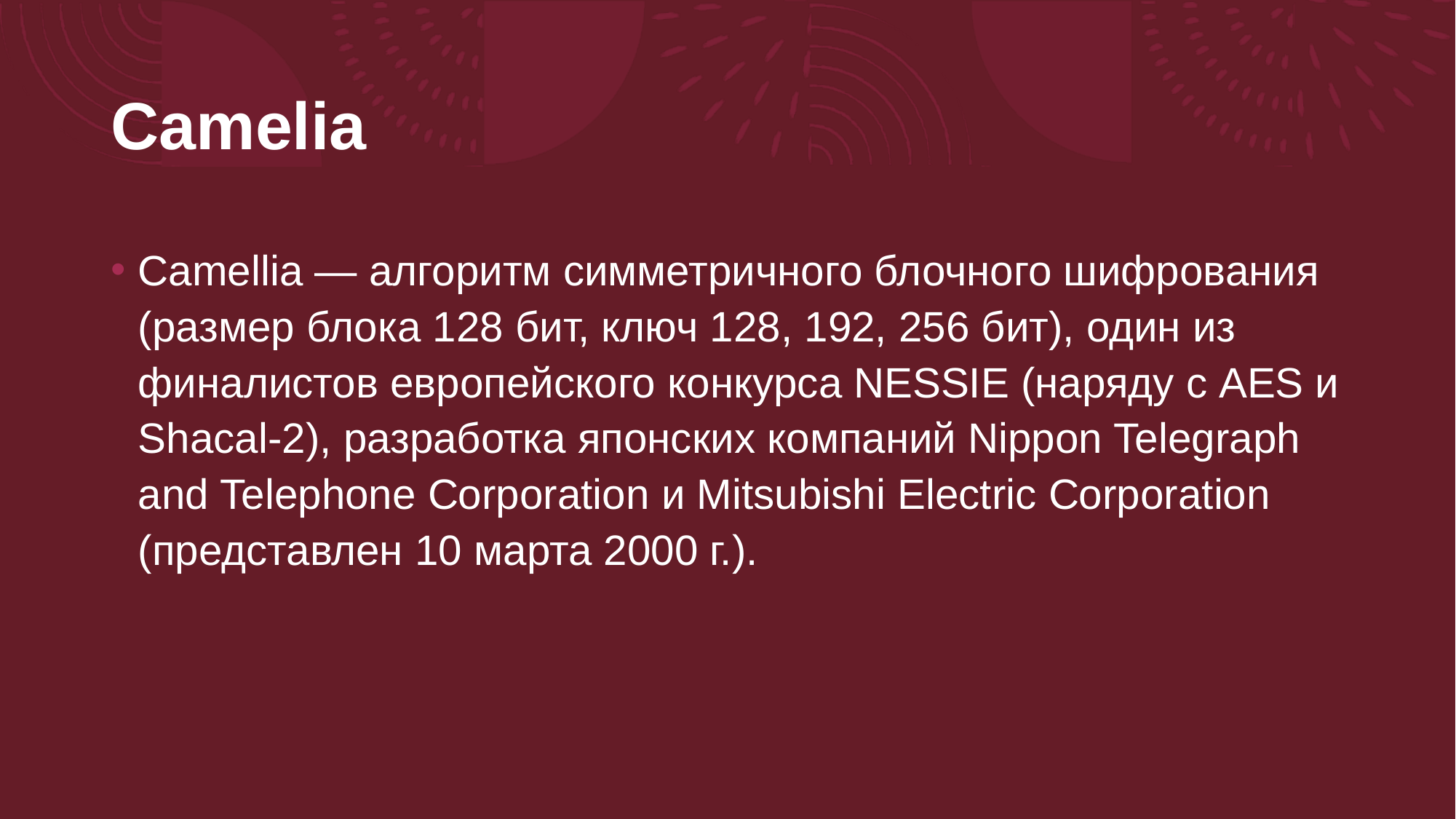

# Camelia
Camellia — алгоритм симметричного блочного шифрования (размер блока 128 бит, ключ 128, 192, 256 бит), один из финалистов европейского конкурса NESSIE (наряду с AES и Shacal-2), разработка японских компаний Nippon Telegraph and Telephone Corporation и Mitsubishi Electric Corporation (представлен 10 марта 2000 г.).